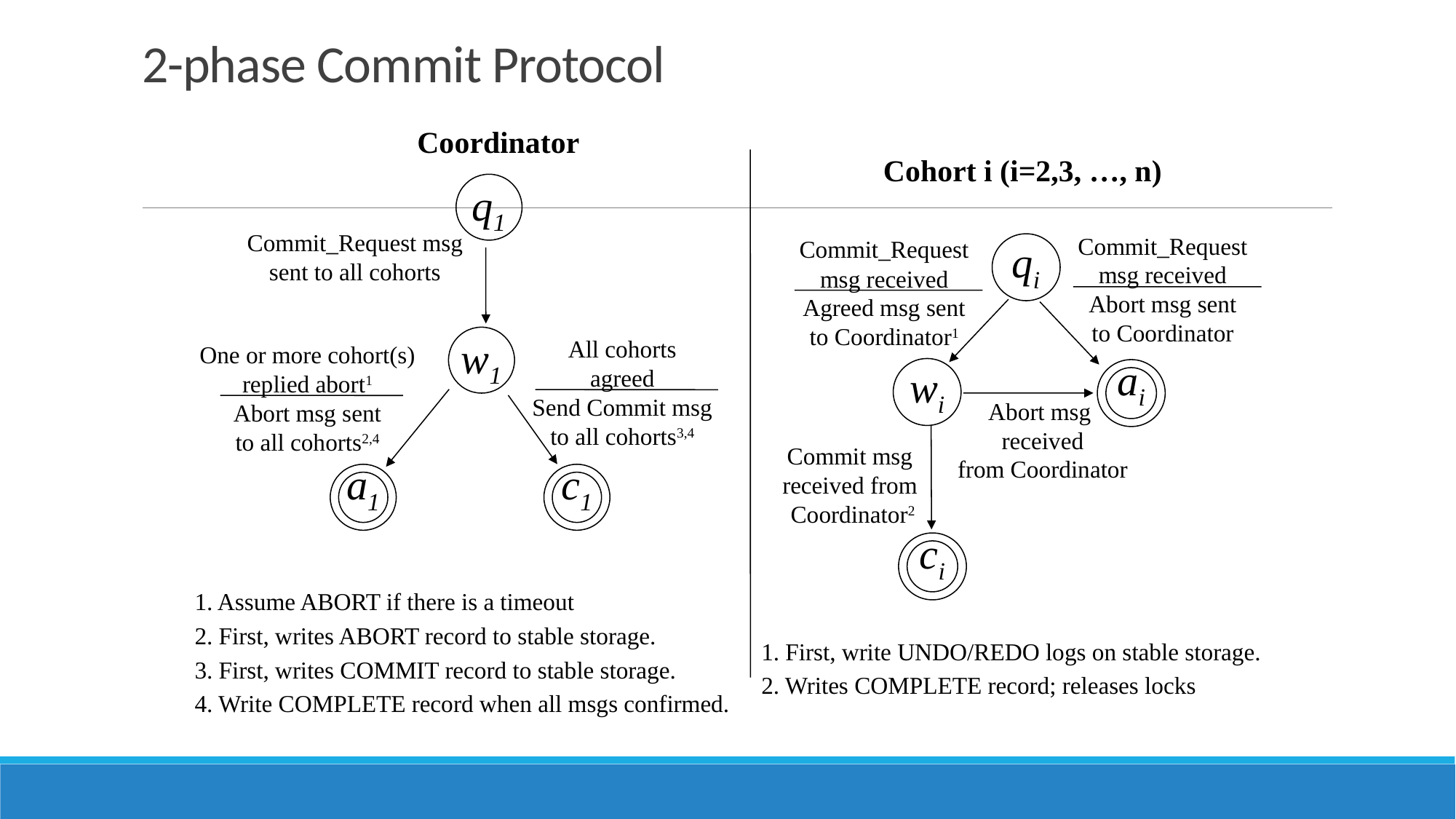

# 2-phase Commit Protocol
Coordinator
Cohort i (i=2,3, …, n)

q1

w1

a1

c1
Commit_Request msg
sent to all cohorts
Commit_Request
msg received
Abort msg sent
to Coordinator

Commit_Request
msg received
Agreed msg sent
to Coordinator1

qi

All cohorts
agreed
Send Commit msg
to all cohorts3,4

One or more cohort(s)
replied abort1
Abort msg sent
to all cohorts2,4

wi

ai
Abort msg
received
from Coordinator

Commit msg
received from
Coordinator2

ci
1. Assume ABORT if there is a timeout
2. First, writes ABORT record to stable storage.
3. First, writes COMMIT record to stable storage.
4. Write COMPLETE record when all msgs confirmed.
1. First, write UNDO/REDO logs on stable storage.
2. Writes COMPLETE record; releases locks